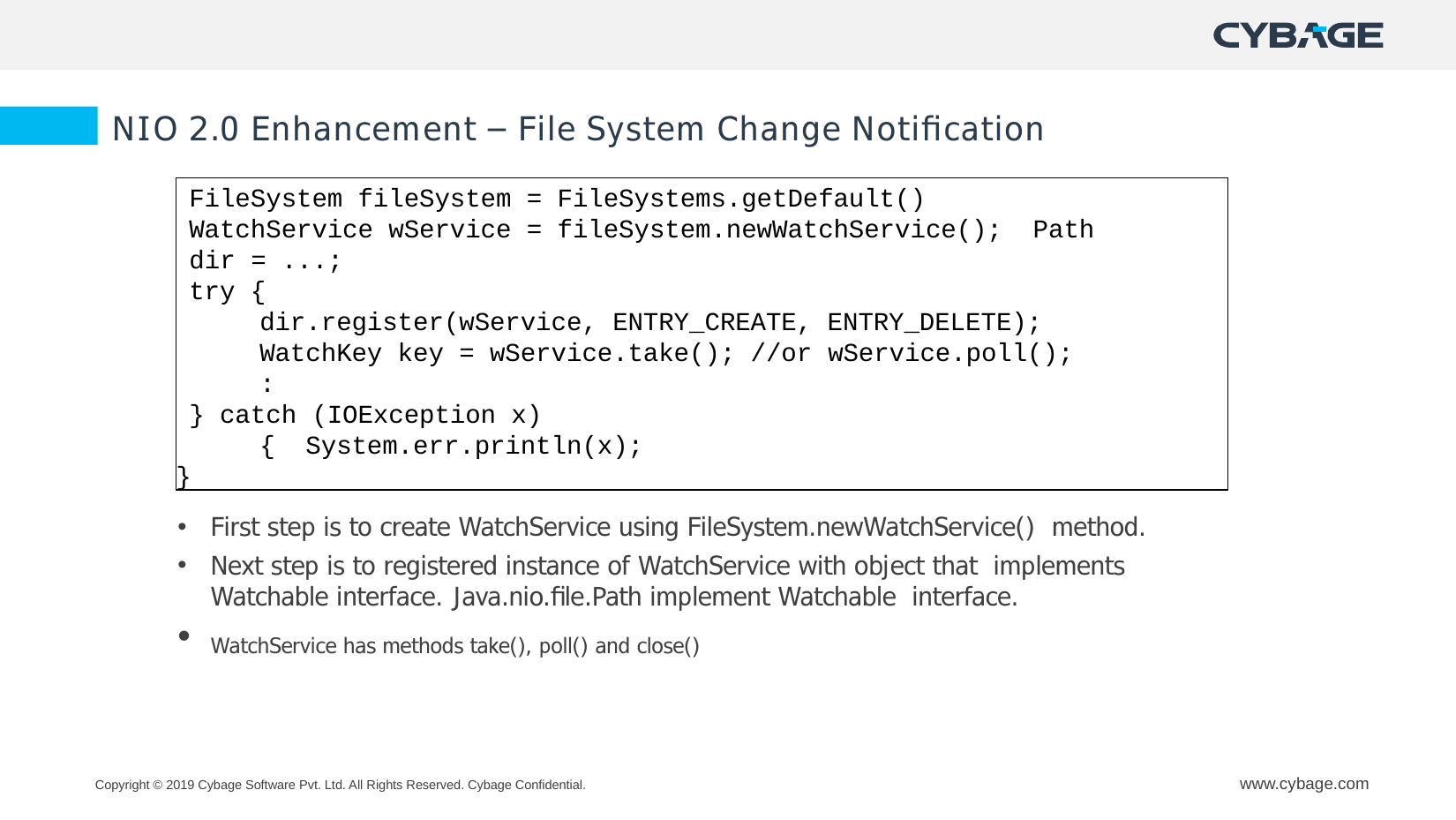

NIO 2.0 Enhancement – File System Change Notification

FileSystem fileSystem = FileSystems.getDefault()  WatchService wService = fileSystem.newWatchService();  Path dir = ...;
try {
dir.register(wService, ENTRY_CREATE, ENTRY_DELETE);
WatchKey key = wService.take(); //or wService.poll();
:
} catch (IOException x) {  System.err.println(x);
}
First step is to create WatchService using FileSystem.newWatchService()  method.
Next step is to registered instance of WatchService with object that  implements Watchable interface. Java.nio.file.Path implement Watchable  interface.
WatchService has methods take(), poll() and close()